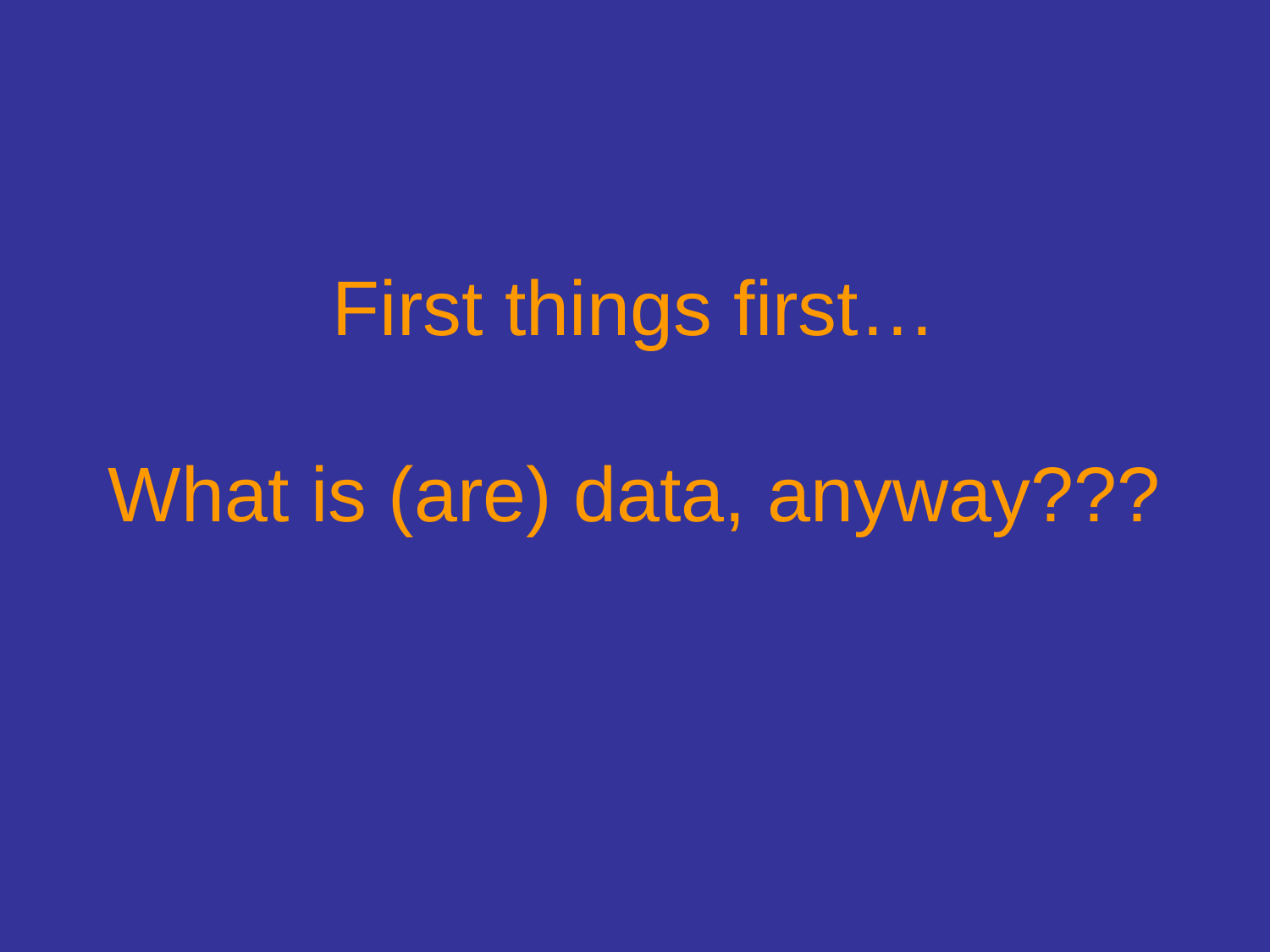

# First things first… What is (are) data, anyway???